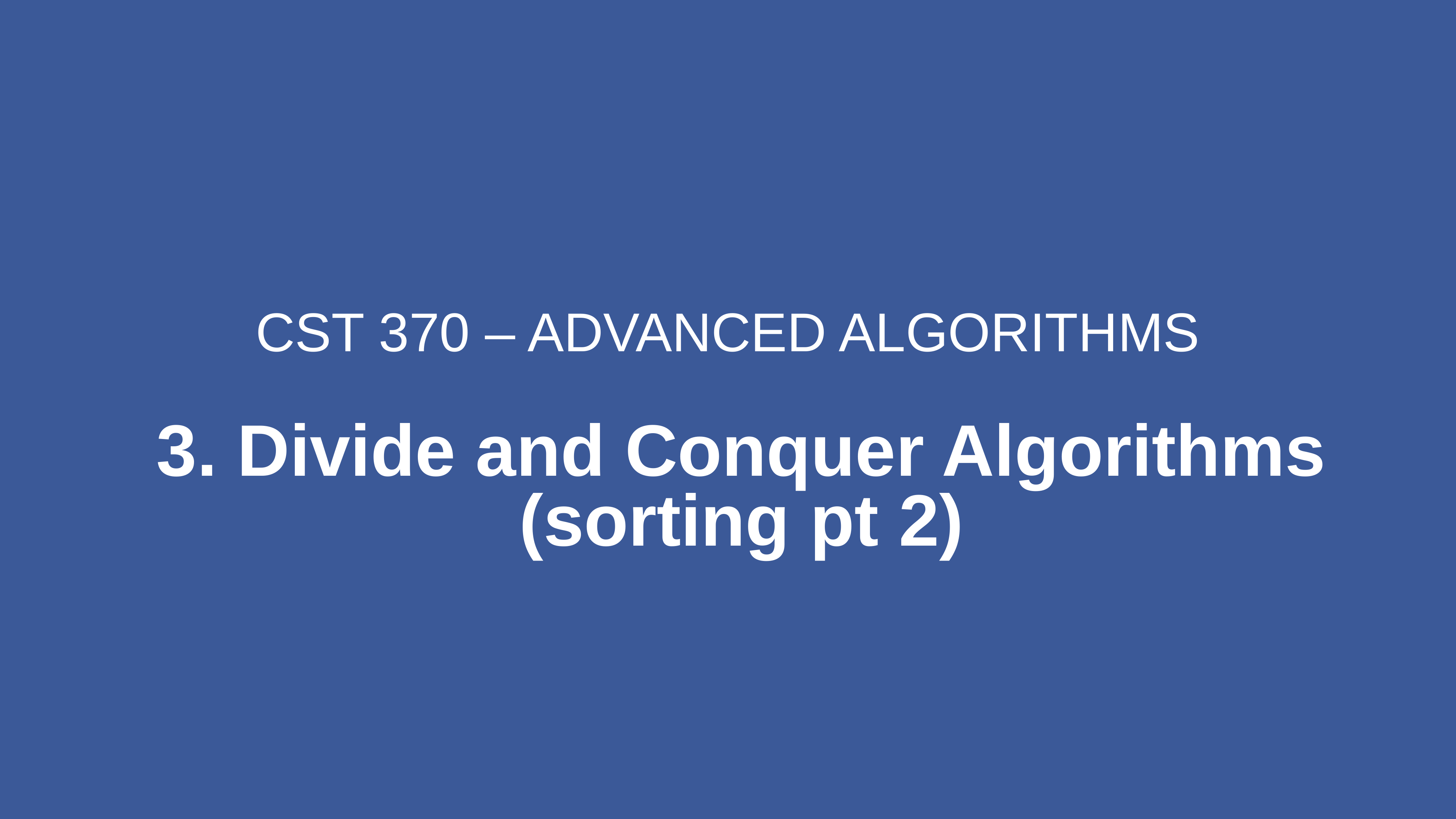

CST 370 – ADVANCED ALGORITHMS

3. Divide and Conquer Algorithms
(sorting pt 2)